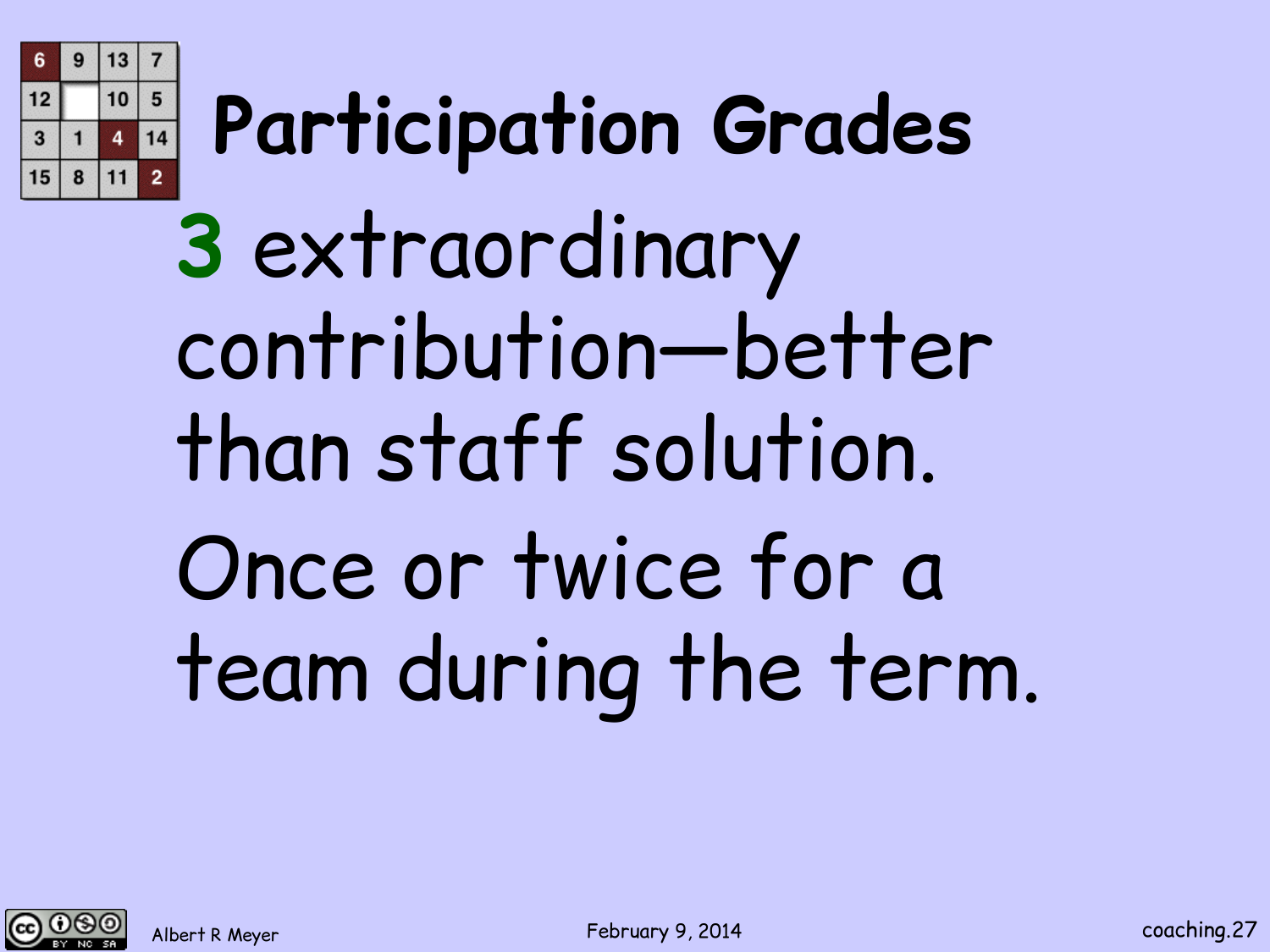

# Participation Grades
3 extraordinary contribution—better than staff solution.
Once or twice for a team during the term.

coaching.27